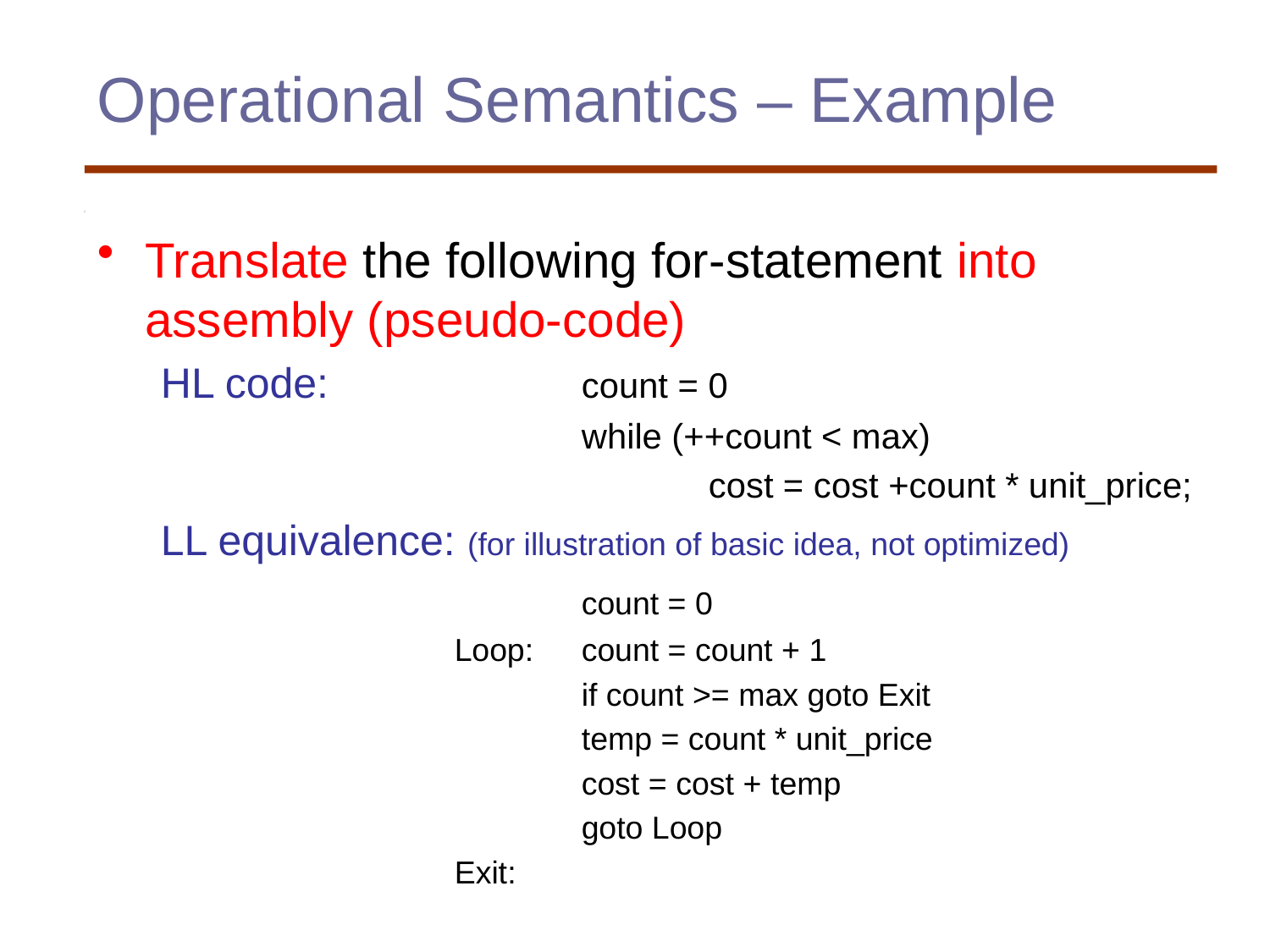

# Operational Semantics – Example
Translate the following for-statement into assembly (pseudo-code)
HL code:		count = 0
 			  	while (++count < max)
					cost = cost +count * unit_price;
LL equivalence: (for illustration of basic idea, not optimized)
				count = 0
			Loop:	count = count + 1
				if count >= max goto Exit
				temp = count * unit_price
				cost = cost + temp
				goto Loop
			Exit: